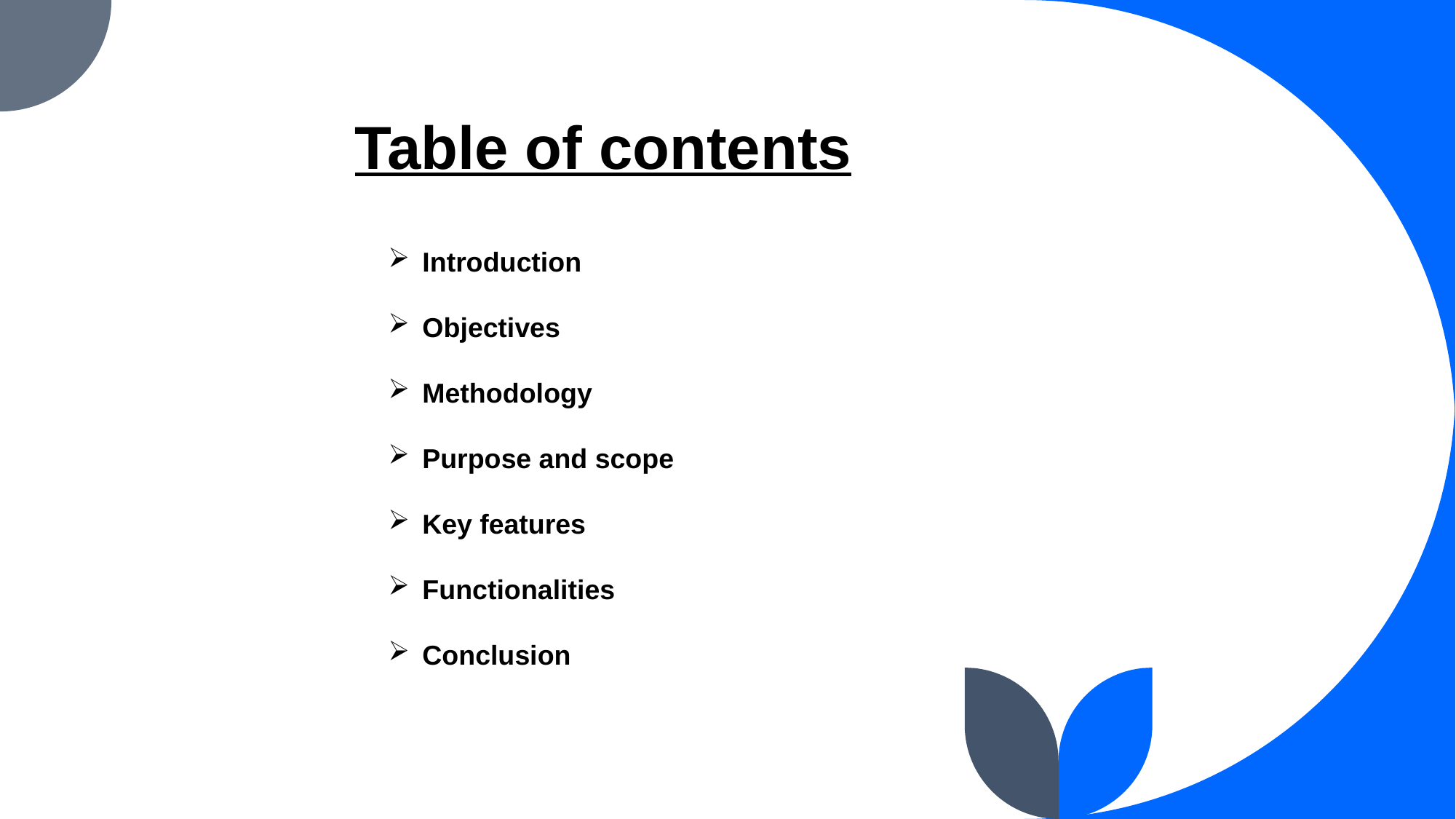

Table of contents
Introduction

Objectives

Methodology

Purpose and scope

Key features

Functionalities

Conclusion